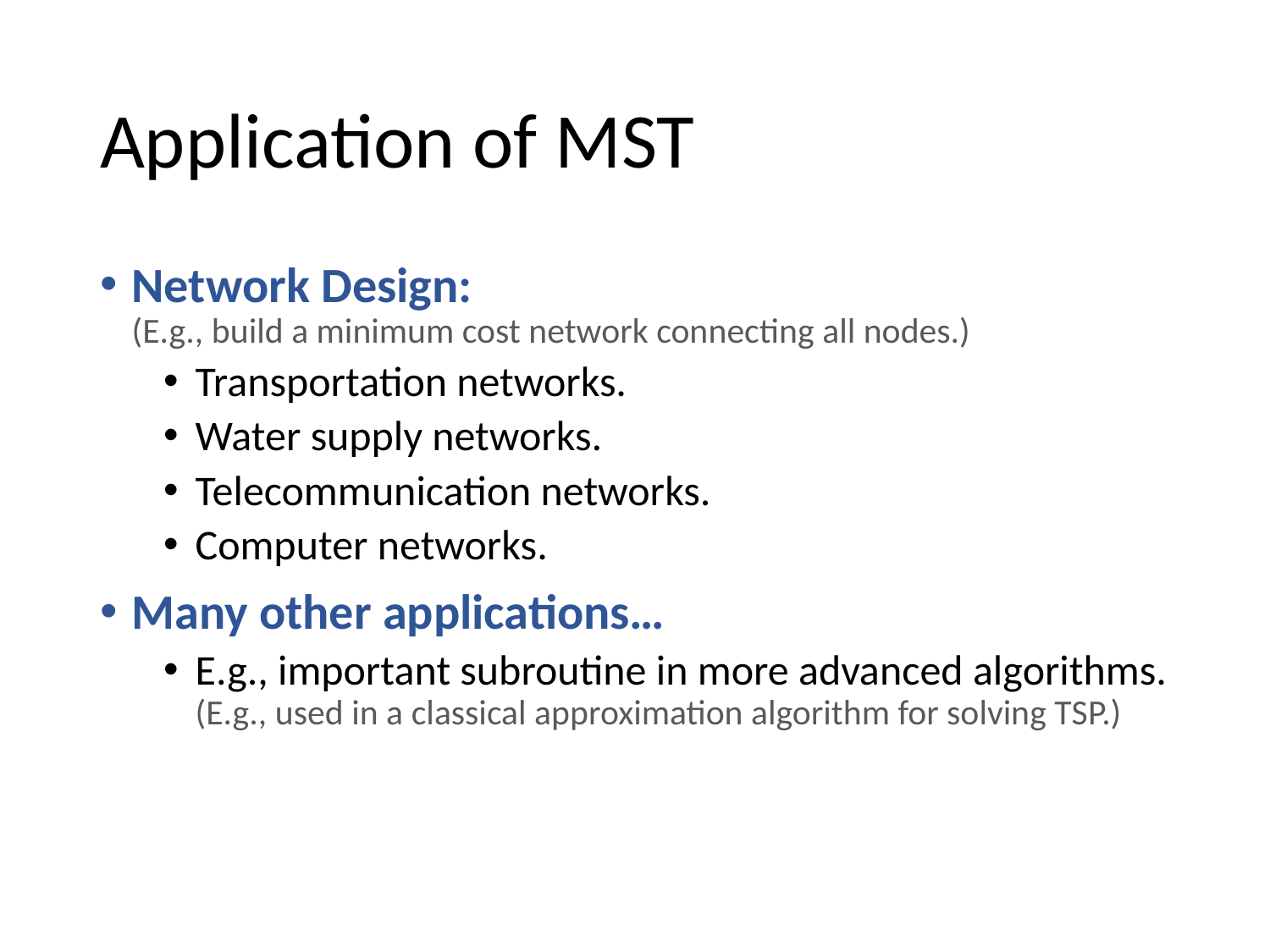

# Application of MST
Network Design:
(E.g., build a minimum cost network connecting all nodes.)
Transportation networks.
Water supply networks.
Telecommunication networks.
Computer networks.
Many other applications…
E.g., important subroutine in more advanced algorithms.
(E.g., used in a classical approximation algorithm for solving TSP.)